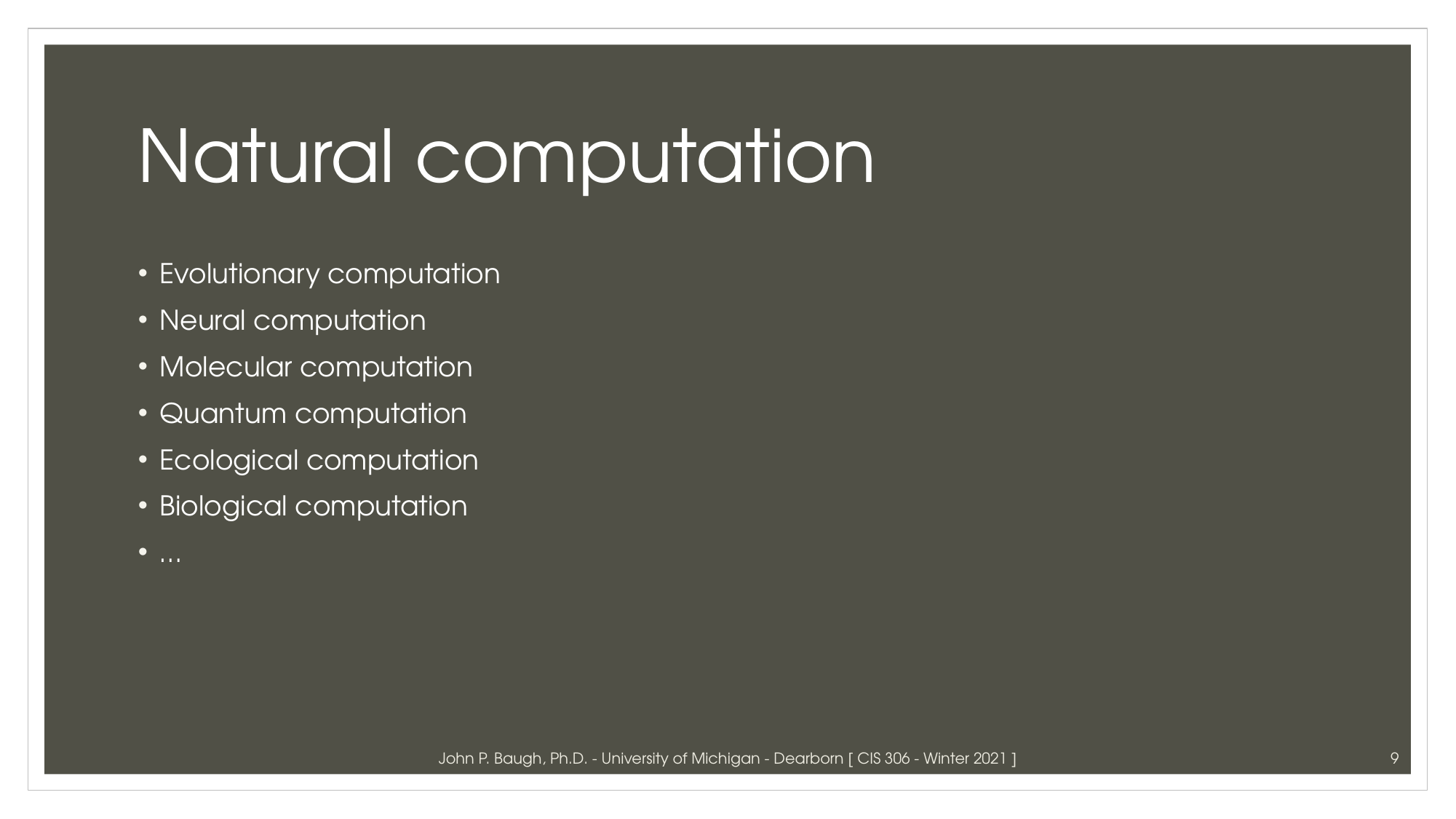

# Natural computation
Evolutionary computation
Neural computation
Molecular computation
Quantum computation
Ecological computation
Biological computation
…
John P. Baugh, Ph.D. - University of Michigan - Dearborn [ CIS 306 - Winter 2021 ]
9